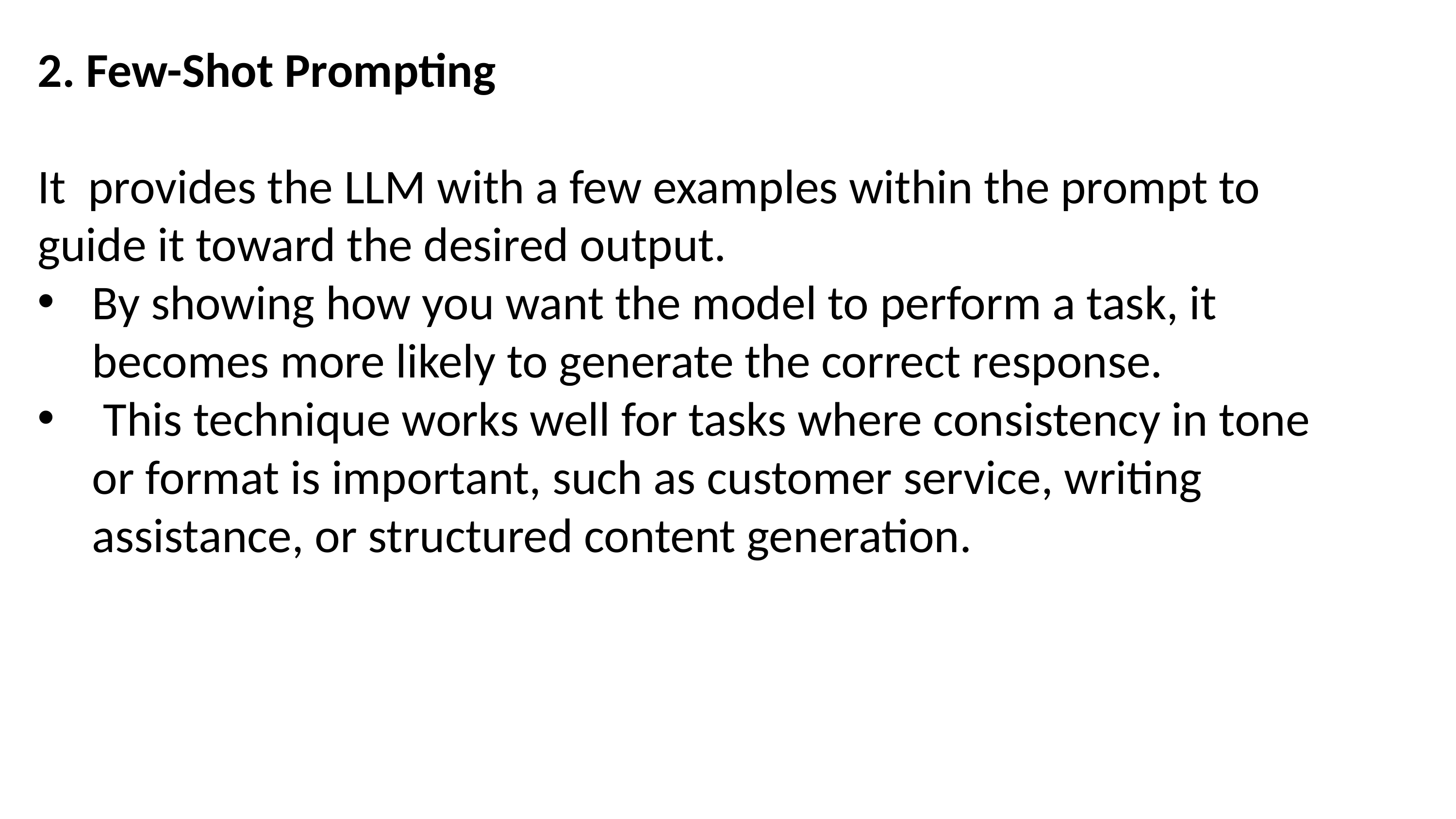

2. Few-Shot Prompting
It  provides the LLM with a few examples within the prompt to guide it toward the desired output.
By showing how you want the model to perform a task, it becomes more likely to generate the correct response.
 This technique works well for tasks where consistency in tone or format is important, such as customer service, writing assistance, or structured content generation.

4
7.       Dicussion,Conclusion and Refrences